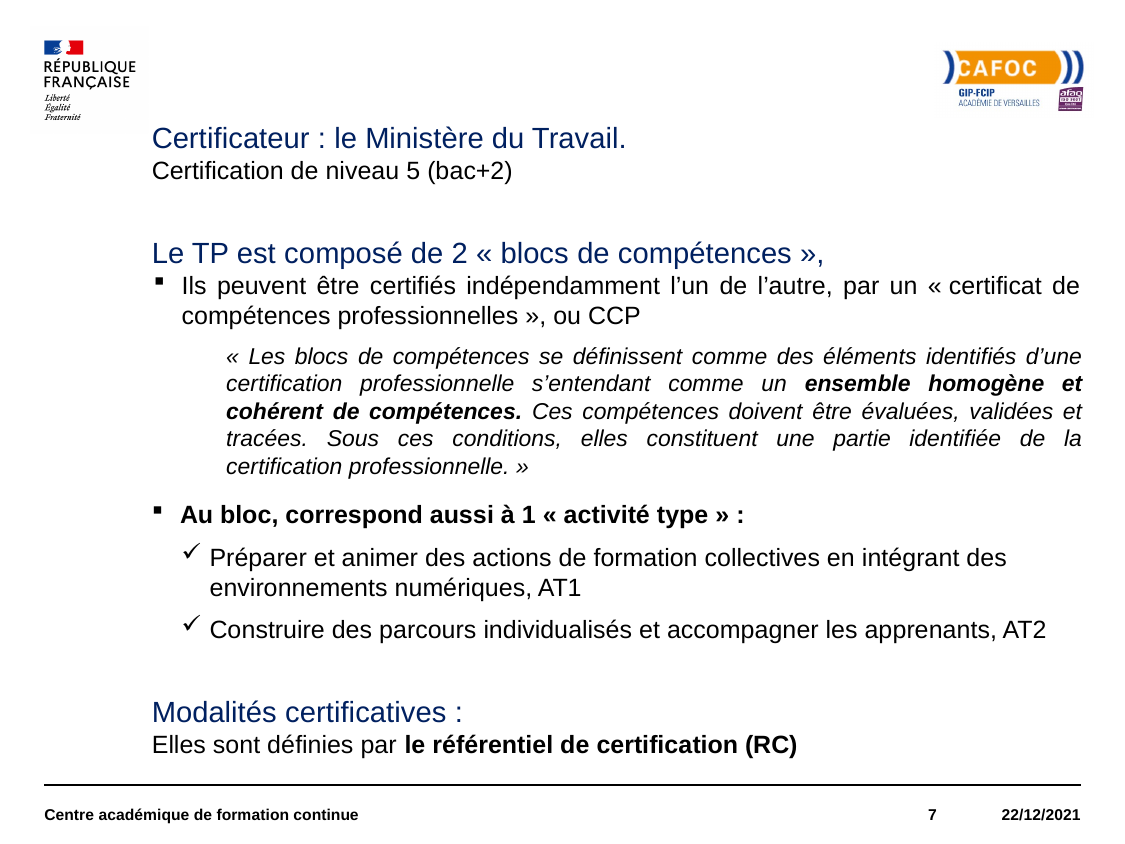

Certificateur : le Ministère du Travail.
Certification de niveau 5 (bac+2)

Le TP est composé de 2 « blocs de compétences »,
Ils peuvent être certifiés indépendamment l’un de l’autre, par un « certificat de compétences professionnelles », ou CCP
« Les blocs de compétences se définissent comme des éléments identifiés d’une certification professionnelle s’entendant comme un ensemble homogène et cohérent de compétences. Ces compétences doivent être évaluées, validées et tracées. Sous ces conditions, elles constituent une partie identifiée de la certification professionnelle. »

Au bloc, correspond aussi à 1 « activité type » :
Préparer et animer des actions de formation collectives en intégrant des environnements numériques, AT1
Construire des parcours individualisés et accompagner les apprenants, AT2

Modalités certificatives :
Elles sont définies par le référentiel de certification (RC)

Centre académique de formation continue
7
22/12/2021